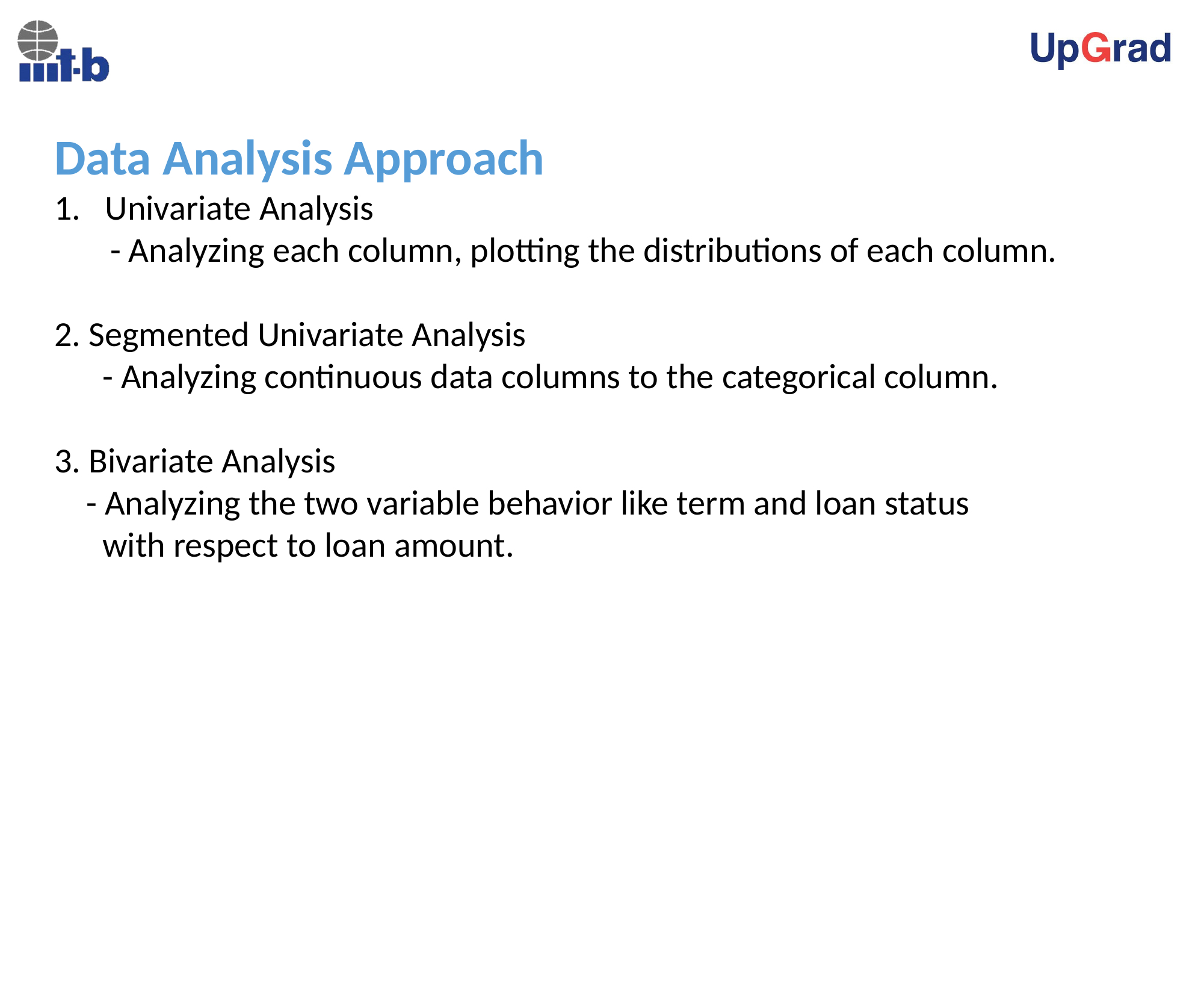

Data Analysis Approach
Univariate Analysis
       - Analyzing each column, plotting the distributions of each column.

2. Segmented Univariate Analysis
      - Analyzing continuous data columns to the categorical column.

3. Bivariate Analysis
    - Analyzing the two variable behavior like term and loan status
      with respect to loan amount.